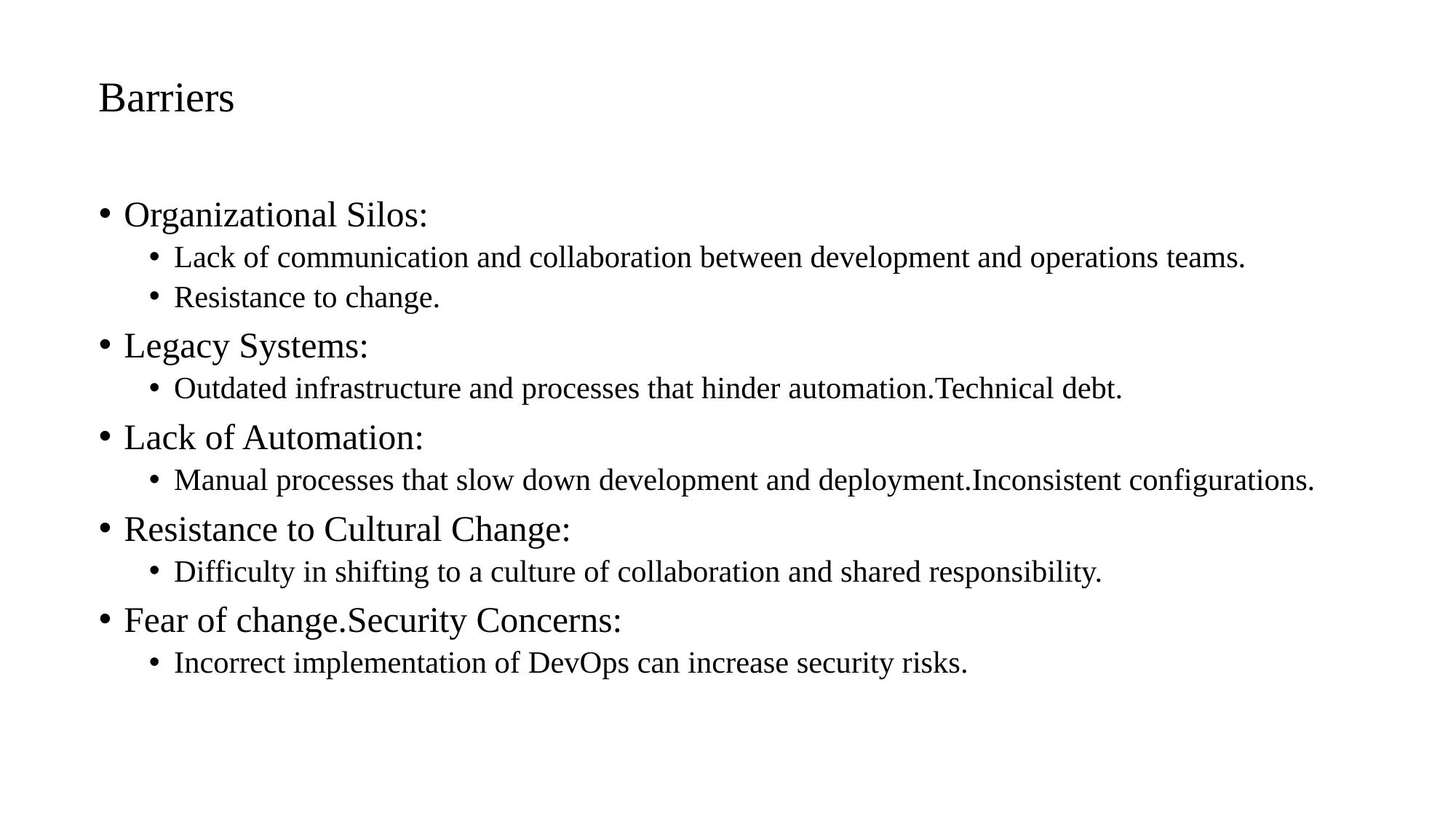

# Barriers
Organizational Silos:
Lack of communication and collaboration between development and operations teams.
Resistance to change.
Legacy Systems:
Outdated infrastructure and processes that hinder automation.Technical debt.
Lack of Automation:
Manual processes that slow down development and deployment.Inconsistent configurations.
Resistance to Cultural Change:
Difficulty in shifting to a culture of collaboration and shared responsibility.
Fear of change.Security Concerns:
Incorrect implementation of DevOps can increase security risks.